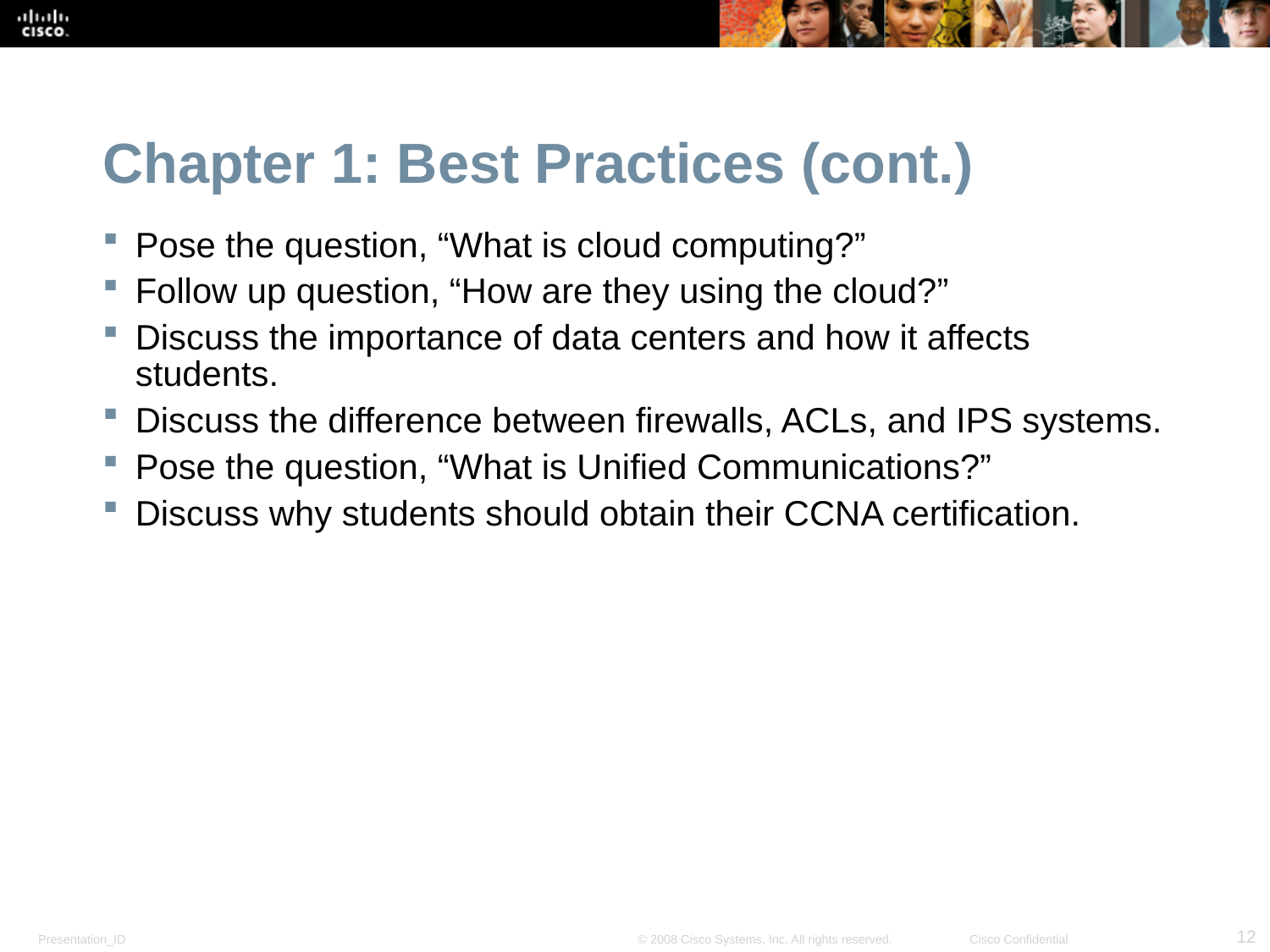

Chapter 1: Best Practices (cont.)
Pose the question, “What is cloud computing?”
Follow up question, “How are they using the cloud?”
Discuss the importance of data centers and how it affects students.
Discuss the difference between firewalls, ACLs, and IPS systems.
Pose the question, “What is Unified Communications?”
Discuss why students should obtain their CCNA certification.